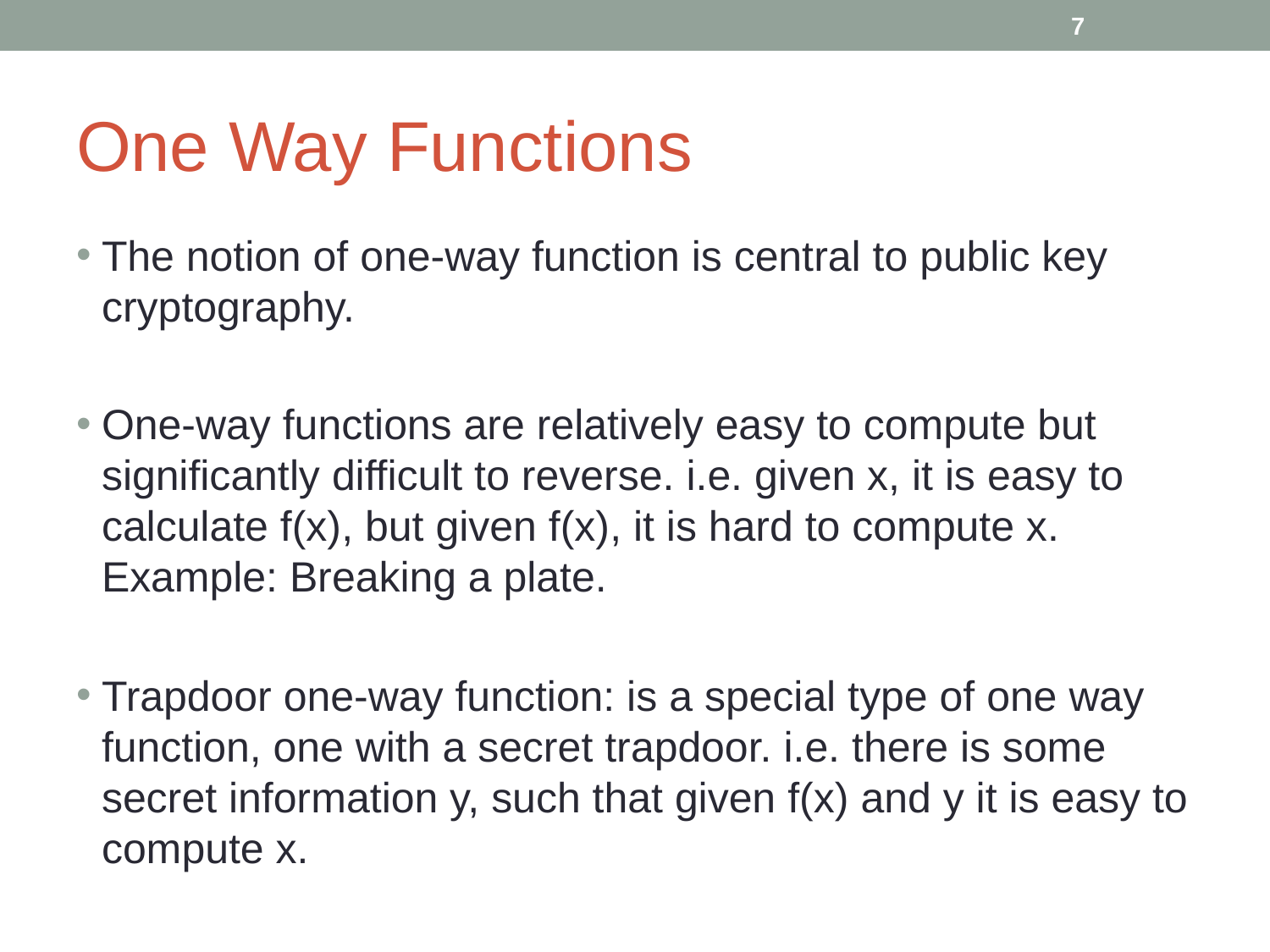

7
# One Way Functions
The notion of one-way function is central to public key cryptography.

One-way functions are relatively easy to compute but significantly difficult to reverse. i.e. given x, it is easy to calculate f(x), but given f(x), it is hard to compute x. Example: Breaking a plate.

Trapdoor one-way function: is a special type of one way function, one with a secret trapdoor. i.e. there is some secret information y, such that given f(x) and y it is easy to compute x.